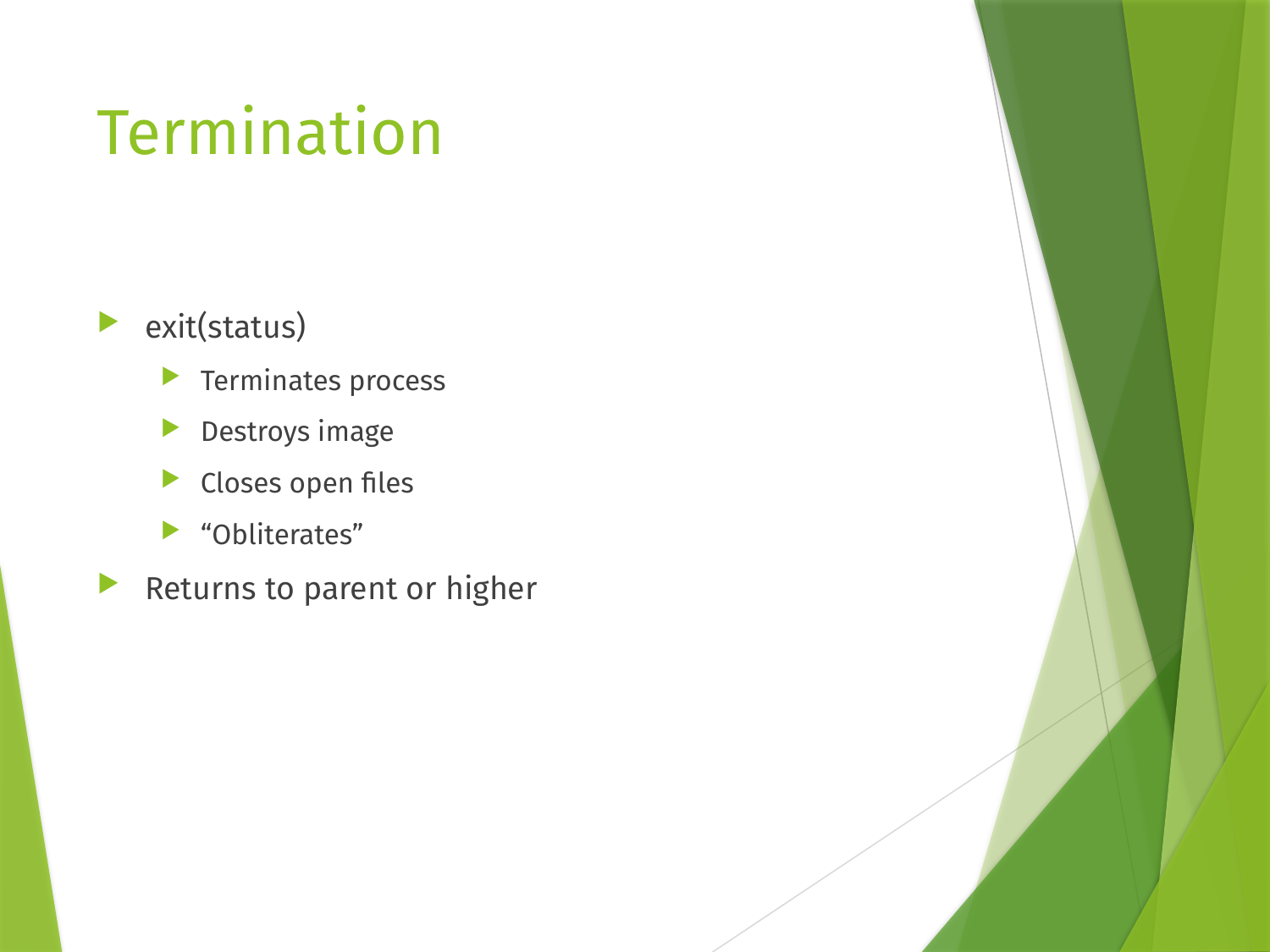

# Termination
exit(status)
Terminates process
Destroys image
Closes open files
“Obliterates”
Returns to parent or higher